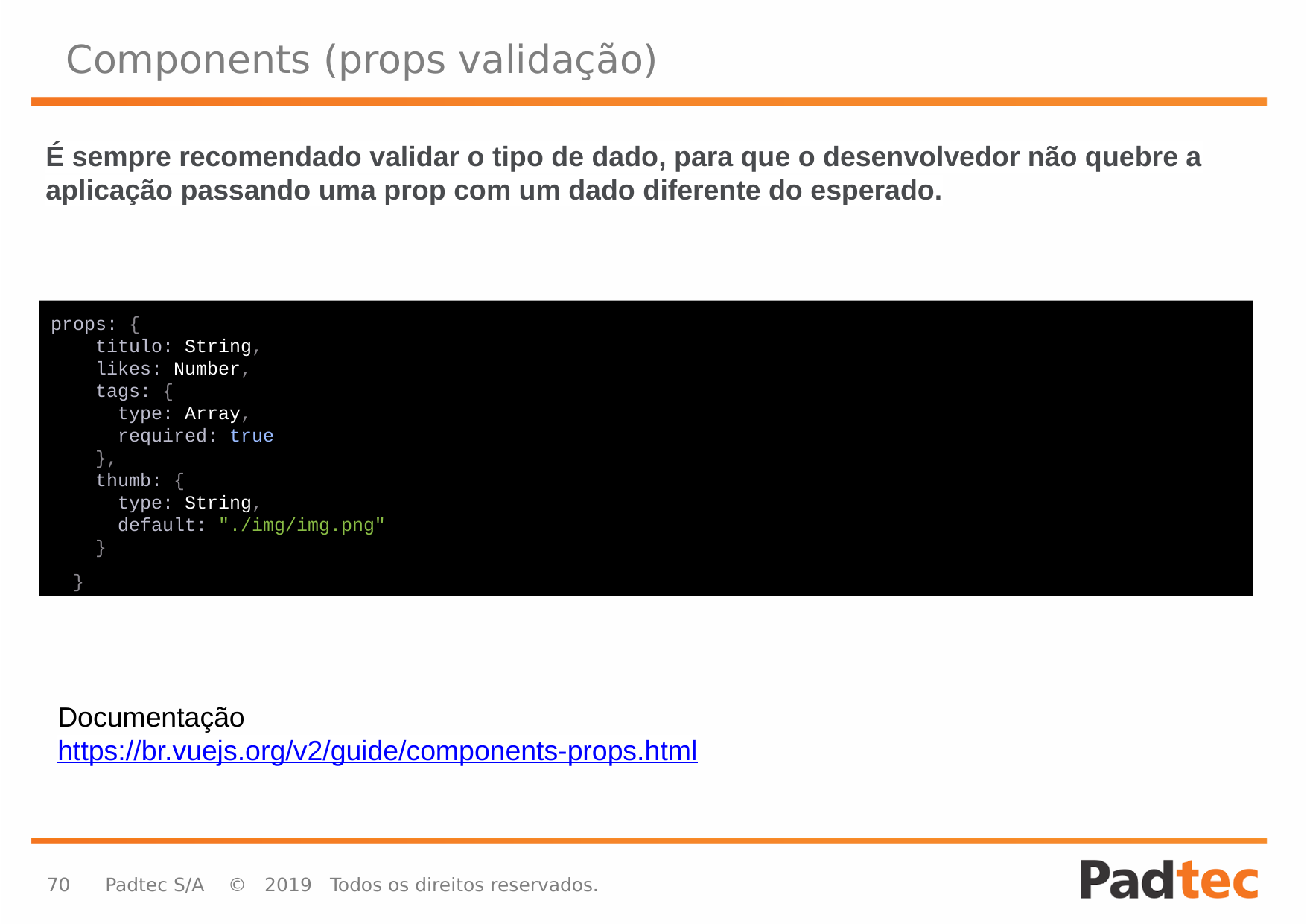

# Components (props validação)
É sempre recomendado validar o tipo de dado, para que o desenvolvedor não quebre a aplicação passando uma prop com um dado diferente do esperado.
props: {
    titulo: String,
    likes: Number,
    tags: {
      type: Array,
      required: true
    },
    thumb: {
      type: String,
      default: "./img/img.png"
    }
  }

Documentação
https://br.vuejs.org/v2/guide/components-props.html